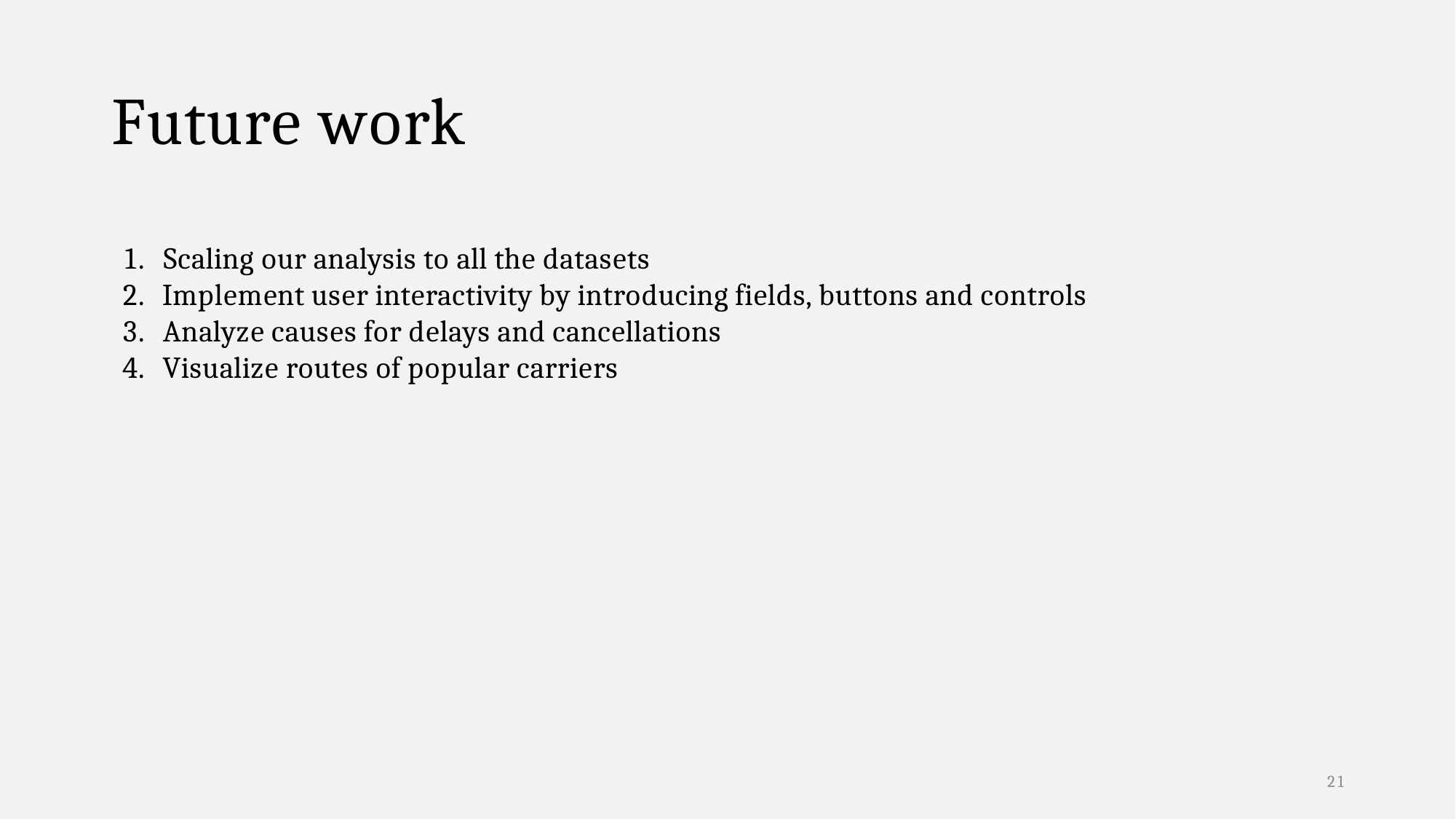

# Future work
Scaling our analysis to all the datasets
Implement user interactivity by introducing fields, buttons and controls
Analyze causes for delays and cancellations
Visualize routes of popular carriers
21